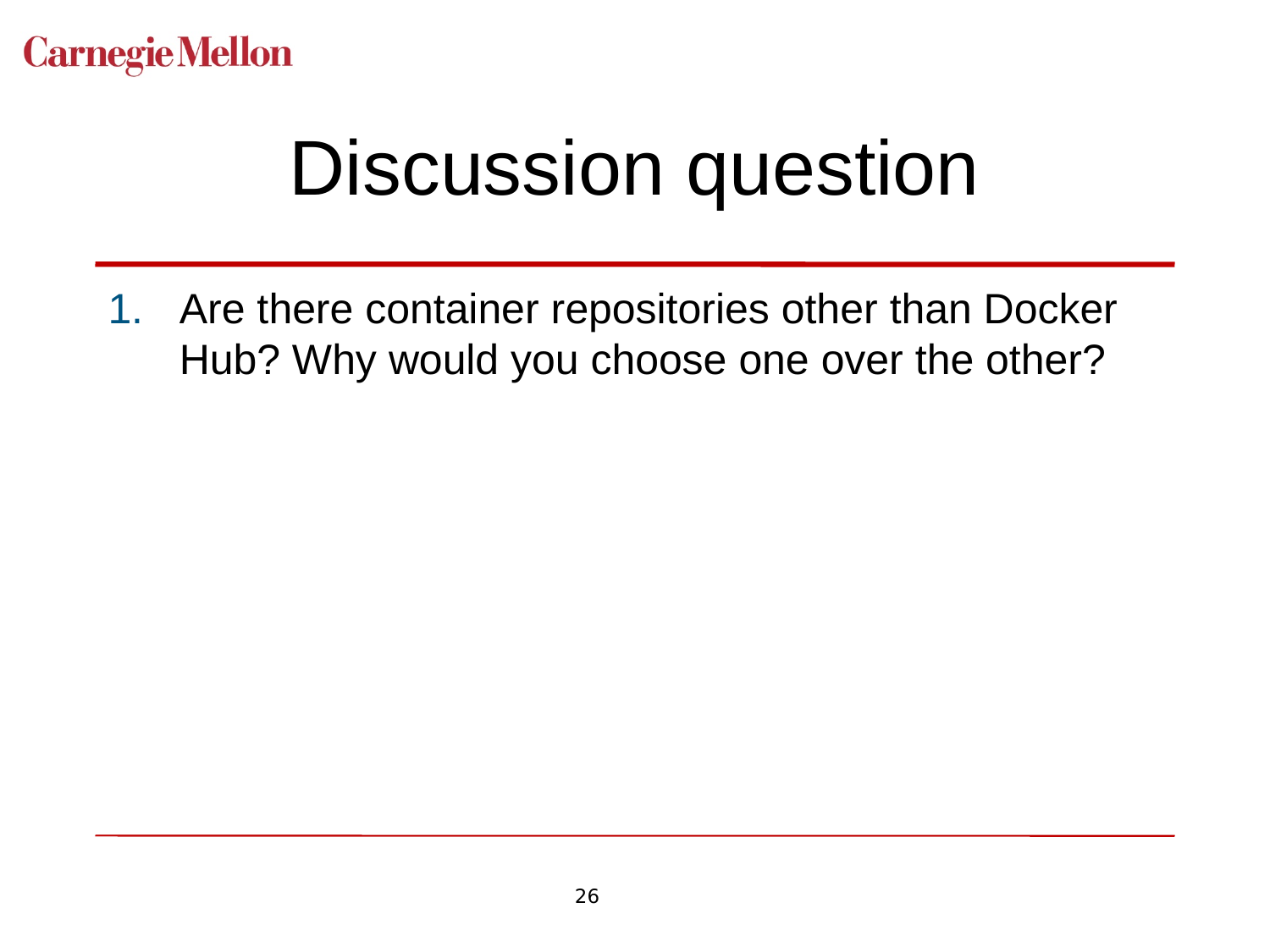

# Discussion question
Are there container repositories other than Docker Hub? Why would you choose one over the other?